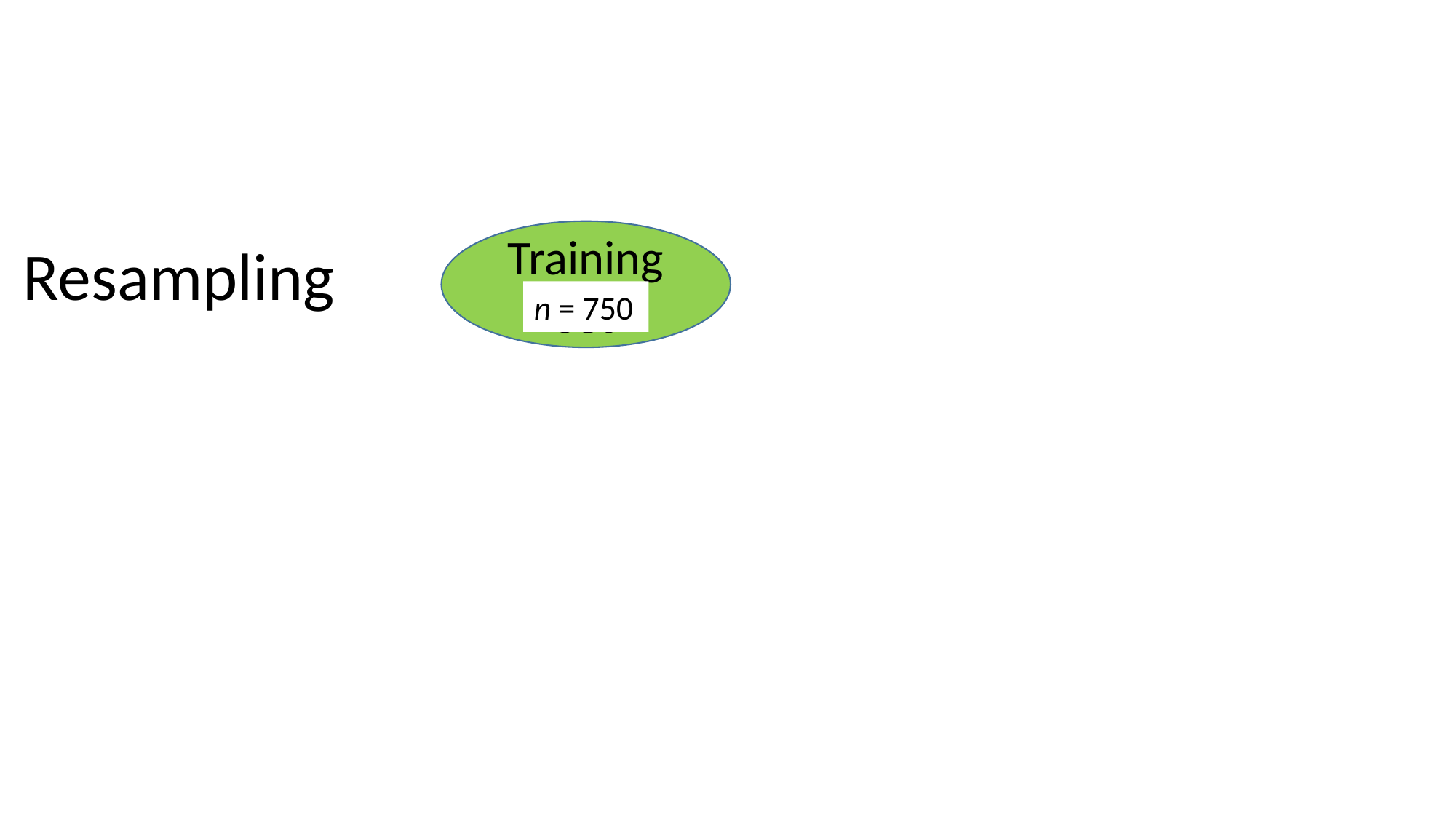

# Resampling
Training set
n = 750